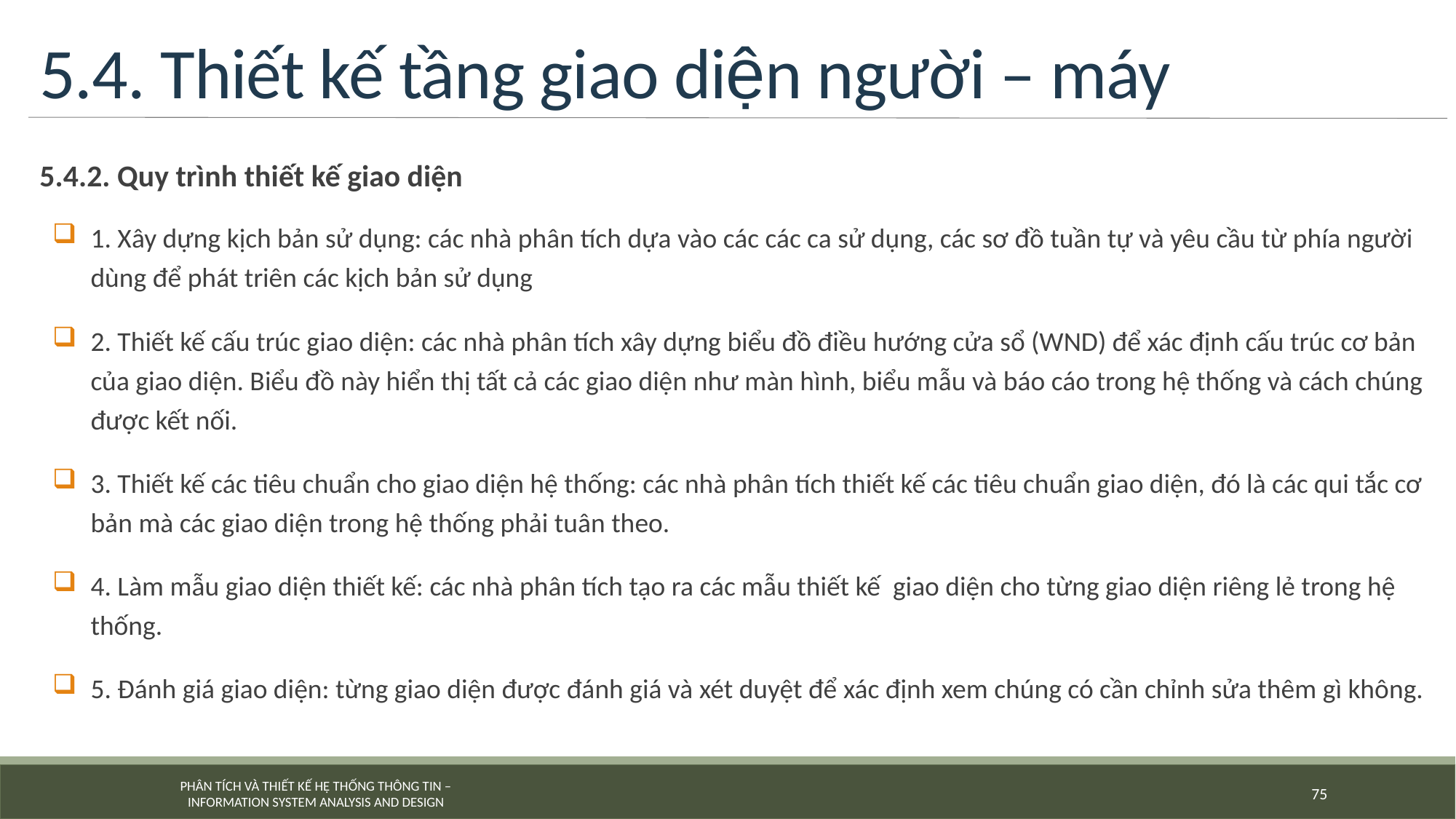

# 5.4. Thiết kế tầng giao diện người – máy
5.4.2. Quy trình thiết kế giao diện
1. Xây dựng kịch bản sử dụng: các nhà phân tích dựa vào các các ca sử dụng, các sơ đồ tuần tự và yêu cầu từ phía người dùng để phát triên các kịch bản sử dụng
2. Thiết kế cấu trúc giao diện: các nhà phân tích xây dựng biểu đồ điều hướng cửa sổ (WND) để xác định cấu trúc cơ bản của giao diện. Biểu đồ này hiển thị tất cả các giao diện như màn hình, biểu mẫu và báo cáo trong hệ thống và cách chúng được kết nối.
3. Thiết kế các tiêu chuẩn cho giao diện hệ thống: các nhà phân tích thiết kế các tiêu chuẩn giao diện, đó là các qui tắc cơ bản mà các giao diện trong hệ thống phải tuân theo.
4. Làm mẫu giao diện thiết kế: các nhà phân tích tạo ra các mẫu thiết kế  giao diện cho từng giao diện riêng lẻ trong hệ thống.
5. Đánh giá giao diện: từng giao diện được đánh giá và xét duyệt để xác định xem chúng có cần chỉnh sửa thêm gì không.

75